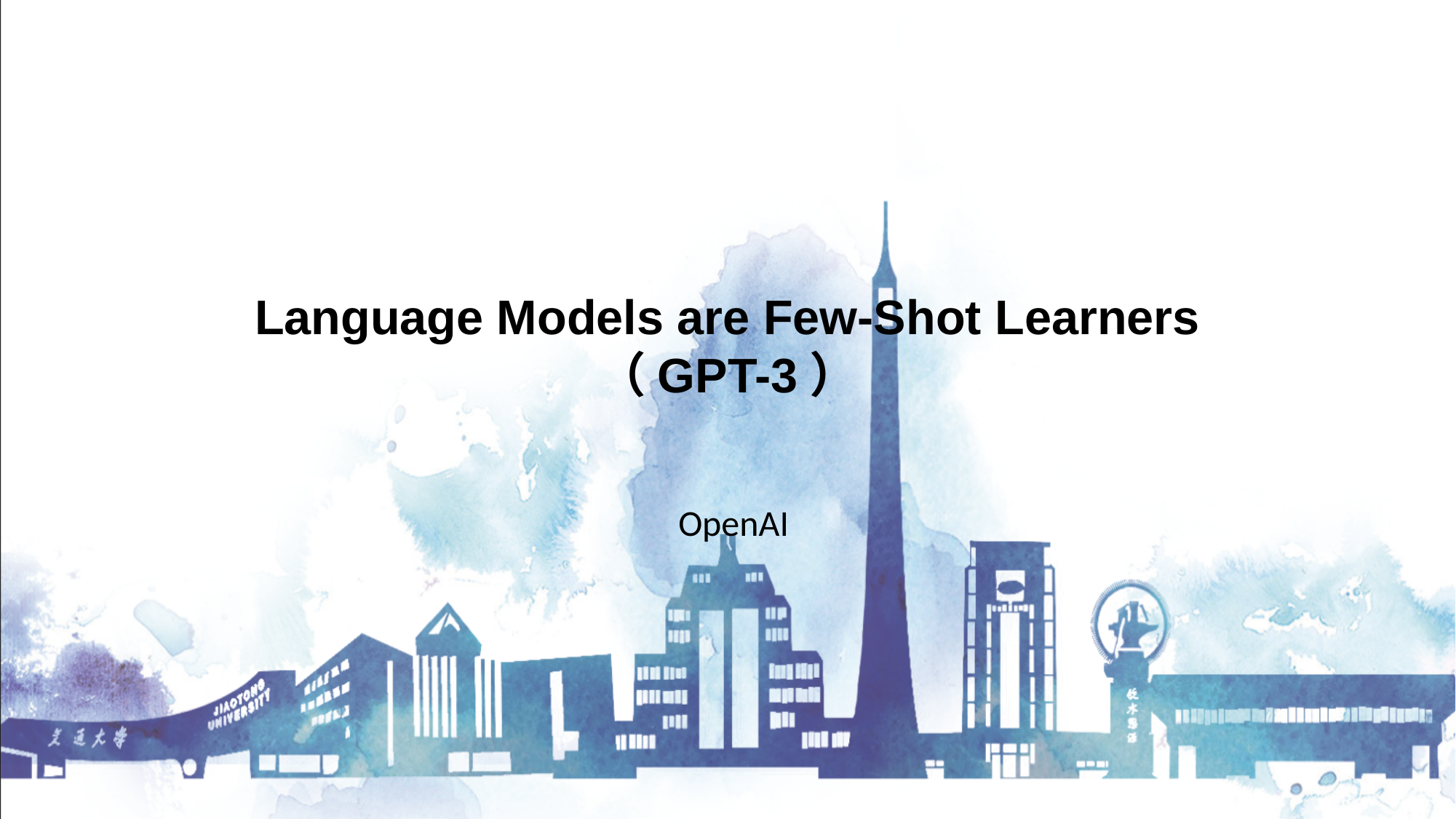

Language Models are Few-Shot Learners
（GPT-3）
OpenAI